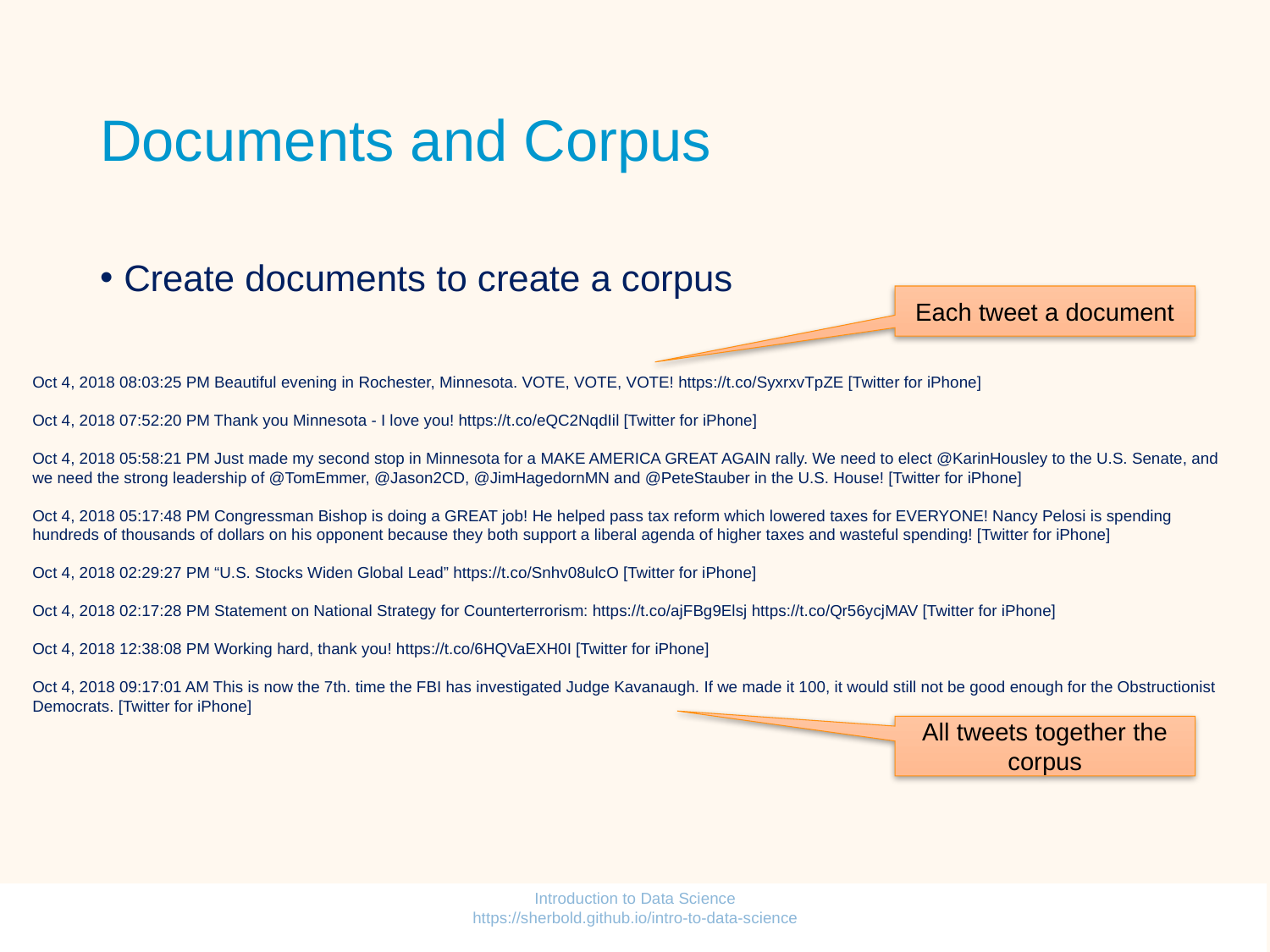

# Documents and Corpus
Create documents to create a corpus

Each tweet a document
Oct 4, 2018 08:03:25 PM Beautiful evening in Rochester, Minnesota. VOTE, VOTE, VOTE! https://t.co/SyxrxvTpZE [Twitter for iPhone]

Oct 4, 2018 07:52:20 PM Thank you Minnesota - I love you! https://t.co/eQC2NqdIil [Twitter for iPhone]

Oct 4, 2018 05:58:21 PM Just made my second stop in Minnesota for a MAKE AMERICA GREAT AGAIN rally. We need to elect @KarinHousley to the U.S. Senate, and we need the strong leadership of @TomEmmer, @Jason2CD, @JimHagedornMN and @PeteStauber in the U.S. House! [Twitter for iPhone]

Oct 4, 2018 05:17:48 PM Congressman Bishop is doing a GREAT job! He helped pass tax reform which lowered taxes for EVERYONE! Nancy Pelosi is spending hundreds of thousands of dollars on his opponent because they both support a liberal agenda of higher taxes and wasteful spending! [Twitter for iPhone]

Oct 4, 2018 02:29:27 PM “U.S. Stocks Widen Global Lead” https://t.co/Snhv08ulcO [Twitter for iPhone]

Oct 4, 2018 02:17:28 PM Statement on National Strategy for Counterterrorism: https://t.co/ajFBg9Elsj https://t.co/Qr56ycjMAV [Twitter for iPhone]

Oct 4, 2018 12:38:08 PM Working hard, thank you! https://t.co/6HQVaEXH0I [Twitter for iPhone]

Oct 4, 2018 09:17:01 AM This is now the 7th. time the FBI has investigated Judge Kavanaugh. If we made it 100, it would still not be good enough for the Obstructionist Democrats. [Twitter for iPhone]
All tweets together the corpus
Introduction to Data Science https://sherbold.github.io/intro-to-data-science